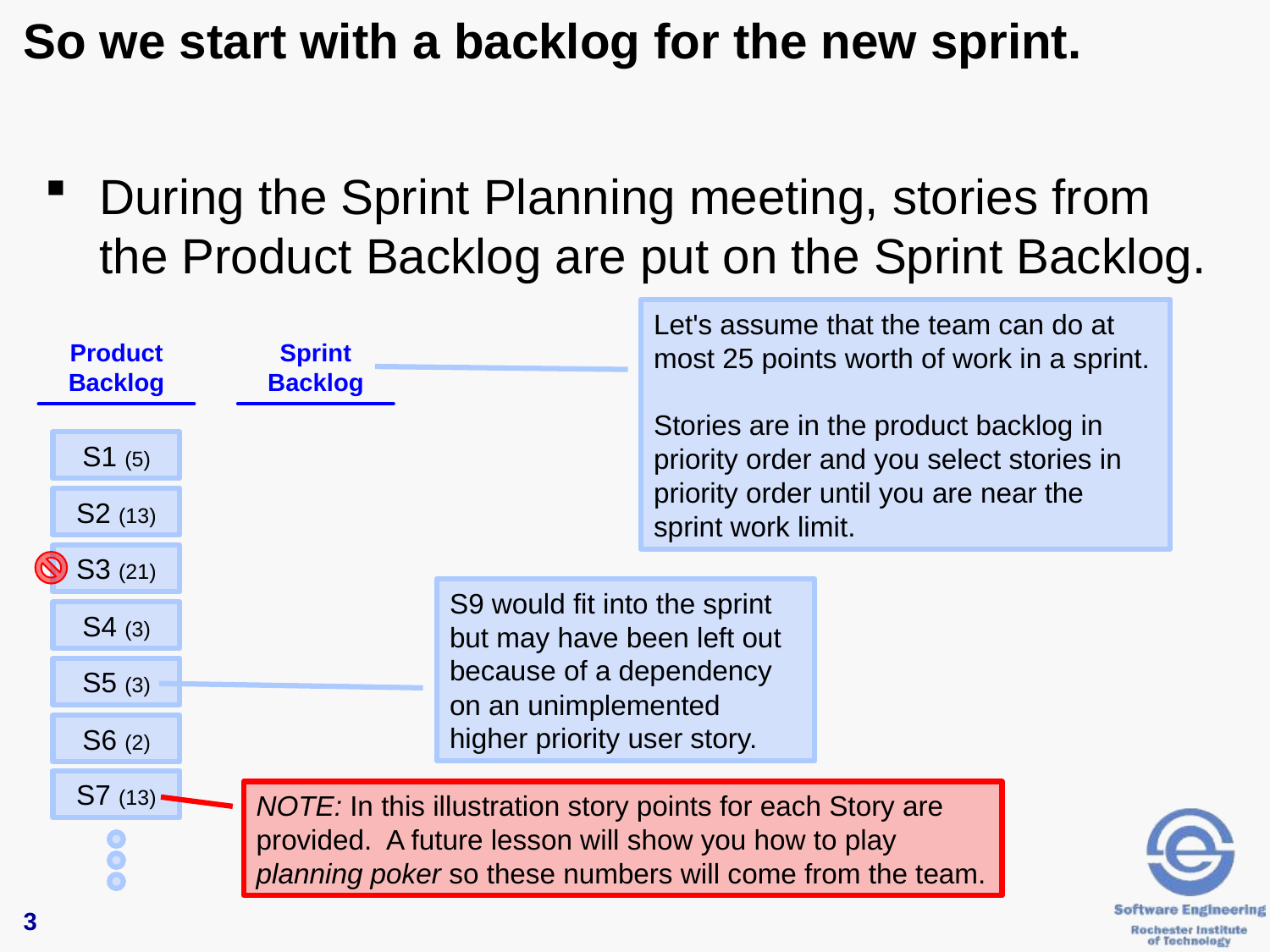

# So we start with a backlog for the new sprint.
During the Sprint Planning meeting, stories from the Product Backlog are put on the Sprint Backlog.
Let's assume that the team can do at most 25 points worth of work in a sprint.

Stories are in the product backlog in priority order and you select stories in priority order until you are near the sprint work limit.
Product
Backlog
Sprint
Backlog
S1 (5)
S2 (13)
S3 (21)

S9 would fit into the sprint but may have been left out because of a dependency on an unimplemented higher priority user story.
S4 (3)
S5 (3)
S6 (2)
S7 (13)
NOTE: In this illustration story points for each Story are provided.  A future lesson will show you how to play planning poker so these numbers will come from the team.

3
S8 (5)
S9 (1)
S10 (3)
S11 (5)